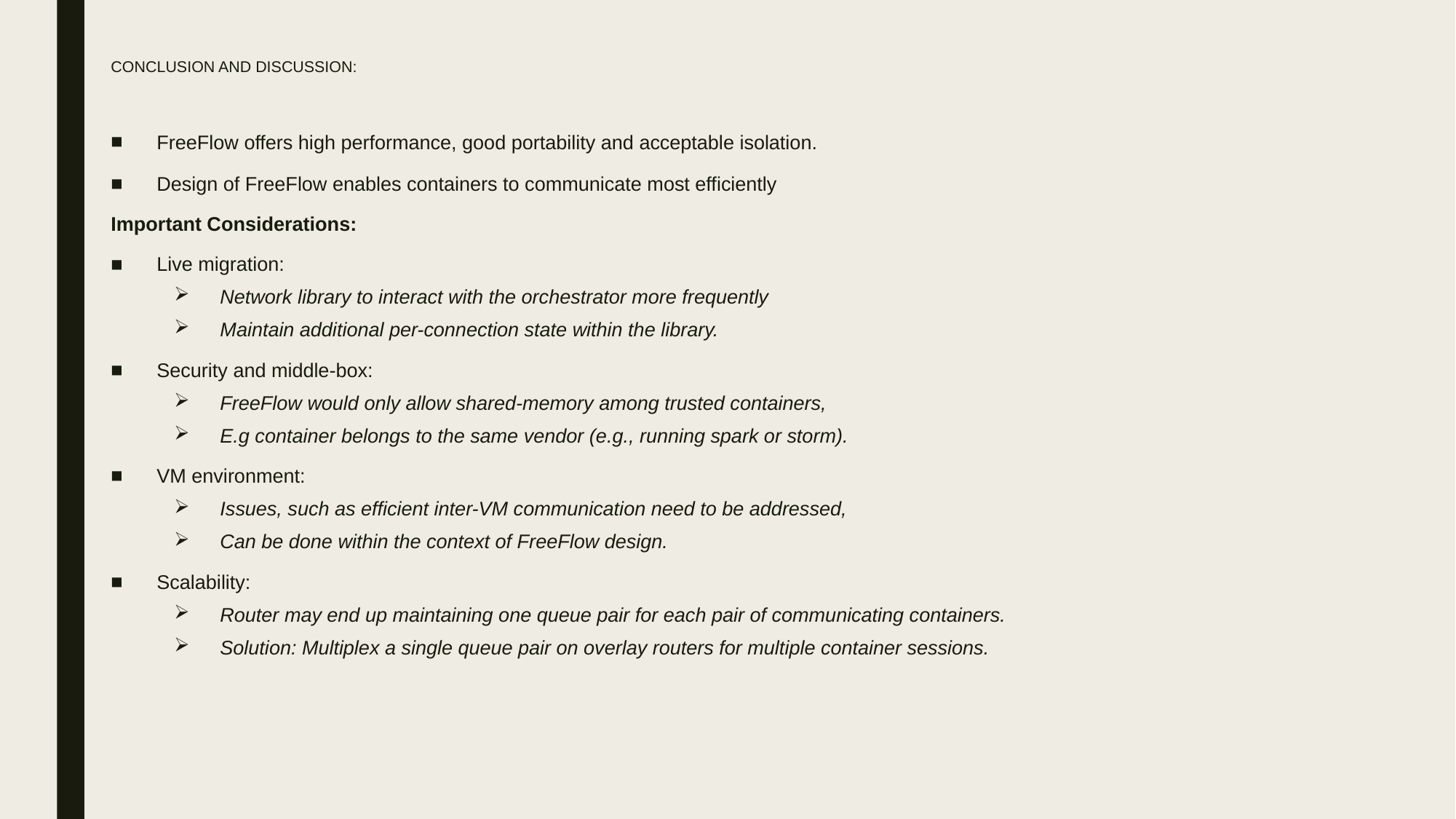

# CONCLUSION AND DISCUSSION:
FreeFlow offers high performance, good portability and acceptable isolation.
Design of FreeFlow enables containers to communicate most efficiently
Important Considerations:
Live migration:
Network library to interact with the orchestrator more frequently
Maintain additional per-connection state within the library.
Security and middle-box:
FreeFlow would only allow shared-memory among trusted containers,
E.g container belongs to the same vendor (e.g., running spark or storm).
VM environment:
Issues, such as efficient inter-VM communication need to be addressed,
Can be done within the context of FreeFlow design.
Scalability:
Router may end up maintaining one queue pair for each pair of communicating containers.
Solution: Multiplex a single queue pair on overlay routers for multiple container sessions.